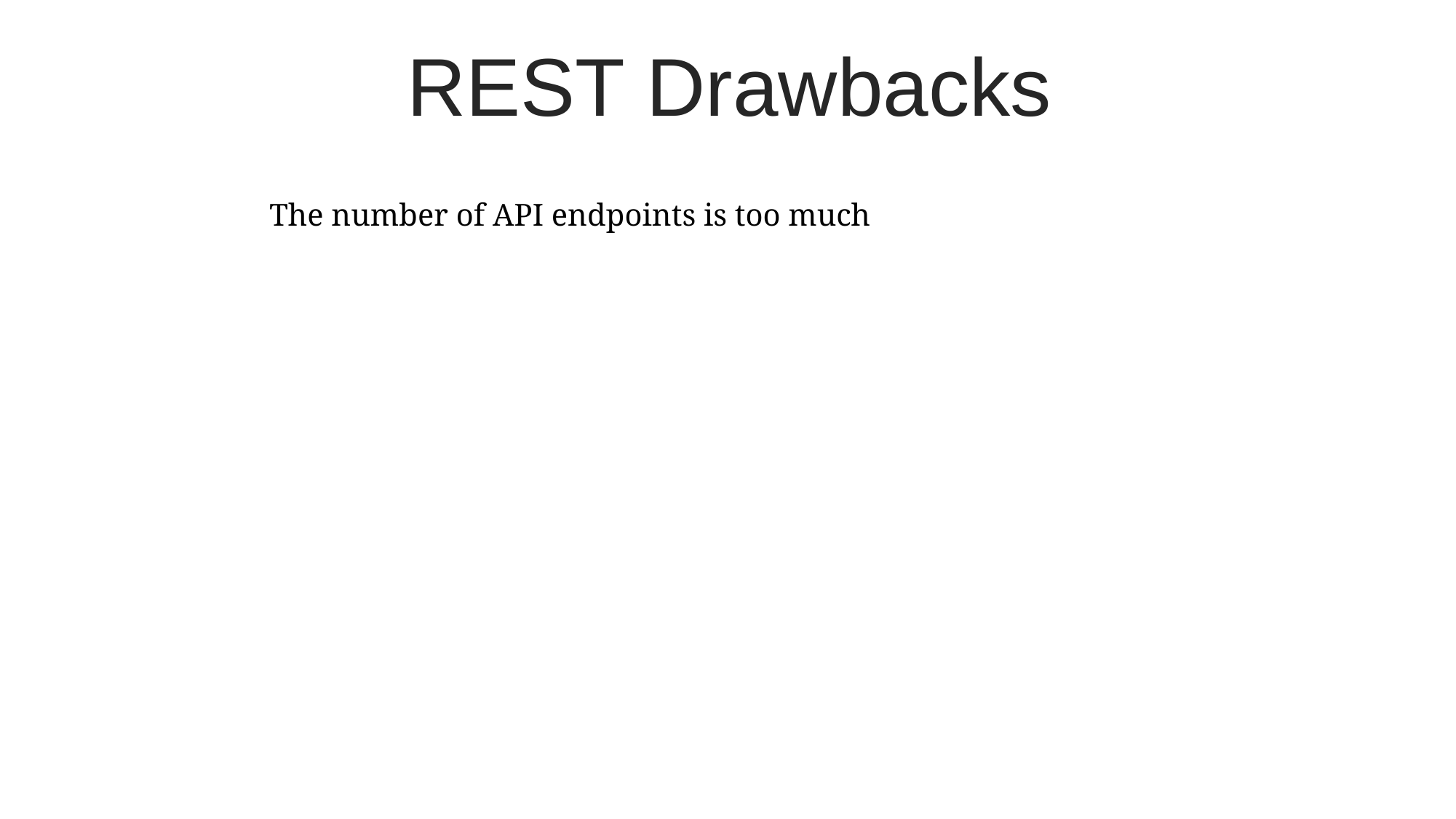

REST Drawbacks
The number of API endpoints is too much